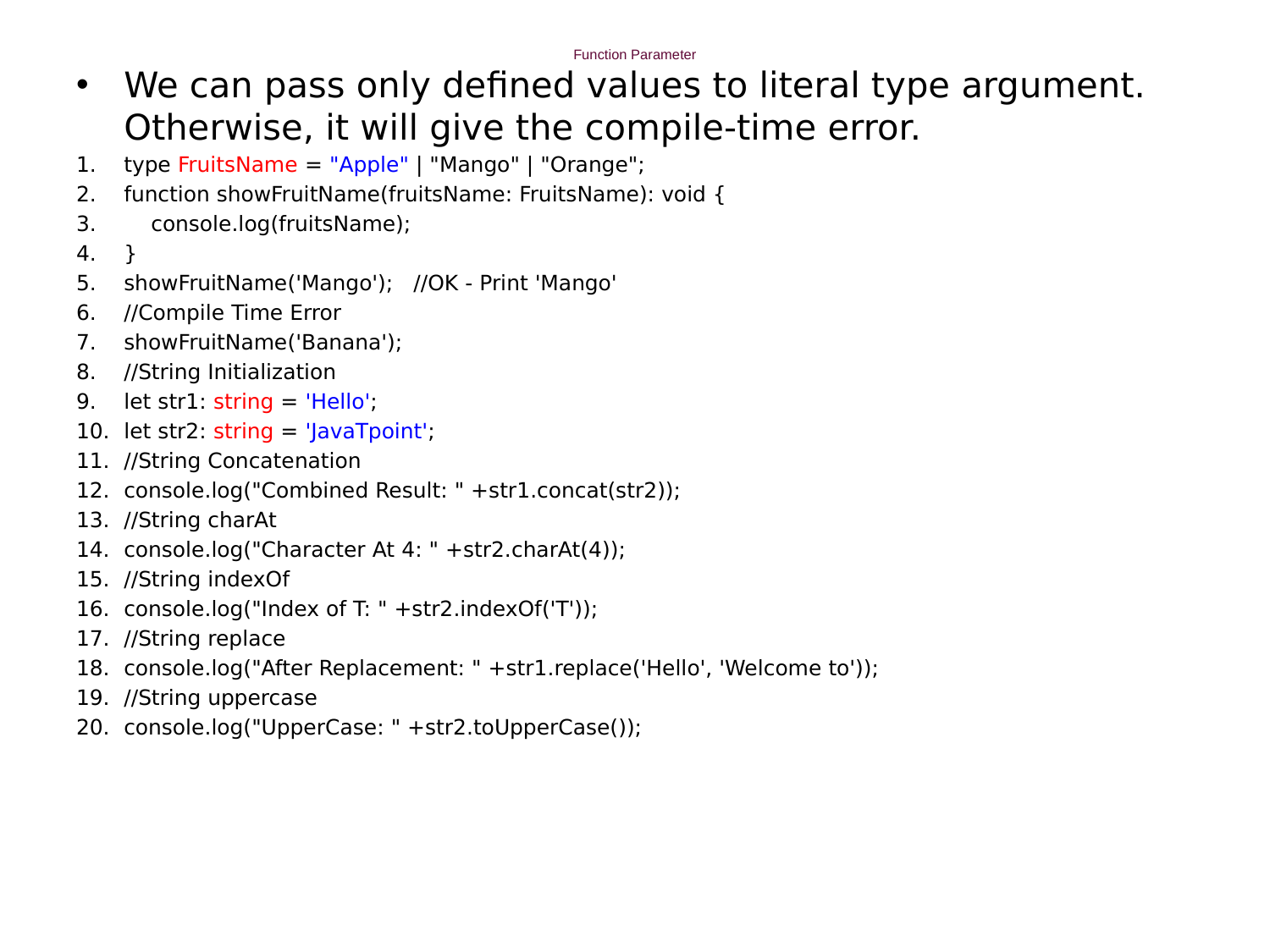

# Function Parameter
We can pass only defined values to literal type argument. Otherwise, it will give the compile-time error.
type FruitsName = "Apple" | "Mango" | "Orange";
function showFruitName(fruitsName: FruitsName): void {
    console.log(fruitsName);
}
showFruitName('Mango');   //OK - Print 'Mango'
//Compile Time Error
showFruitName('Banana');
//String Initialization
let str1: string = 'Hello';
let str2: string = 'JavaTpoint';
//String Concatenation
console.log("Combined Result: " +str1.concat(str2));
//String charAt
console.log("Character At 4: " +str2.charAt(4));
//String indexOf
console.log("Index of T: " +str2.indexOf('T'));
//String replace
console.log("After Replacement: " +str1.replace('Hello', 'Welcome to'));
//String uppercase
console.log("UpperCase: " +str2.toUpperCase());